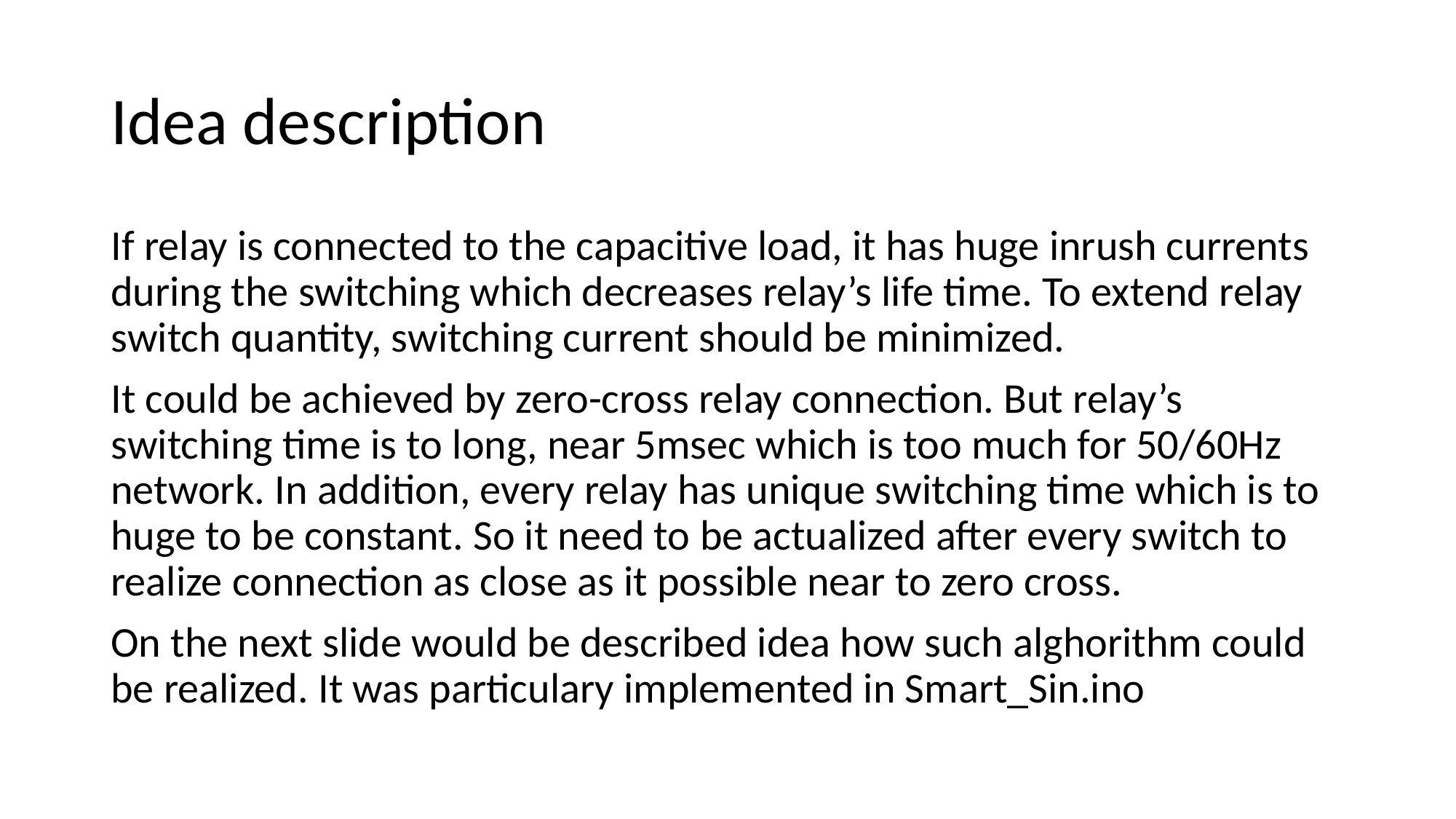

# Idea description
If relay is connected to the capacitive load, it has huge inrush currents during the switching which decreases relay’s life time. To extend relay switch quantity, switching current should be minimized.
It could be achieved by zero-cross relay connection. But relay’s switching time is to long, near 5msec which is too much for 50/60Hz network. In addition, every relay has unique switching time which is to huge to be constant. So it need to be actualized after every switch to realize connection as close as it possible near to zero cross.
On the next slide would be described idea how such alghorithm could be realized. It was particulary implemented in Smart_Sin.ino